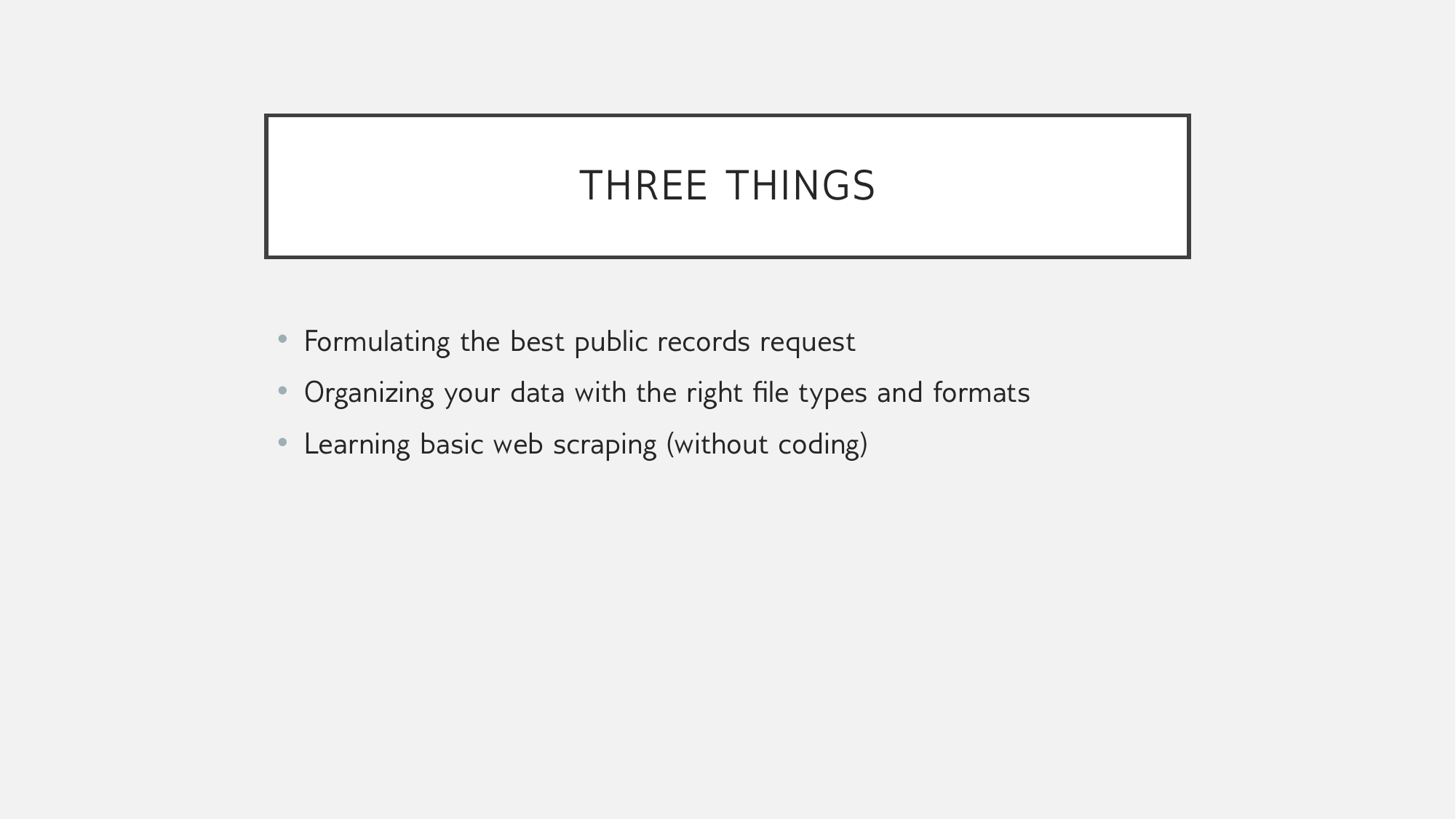

# Three things
Formulating the best public records request
Organizing your data with the right file types and formats
Learning basic web scraping (without coding)